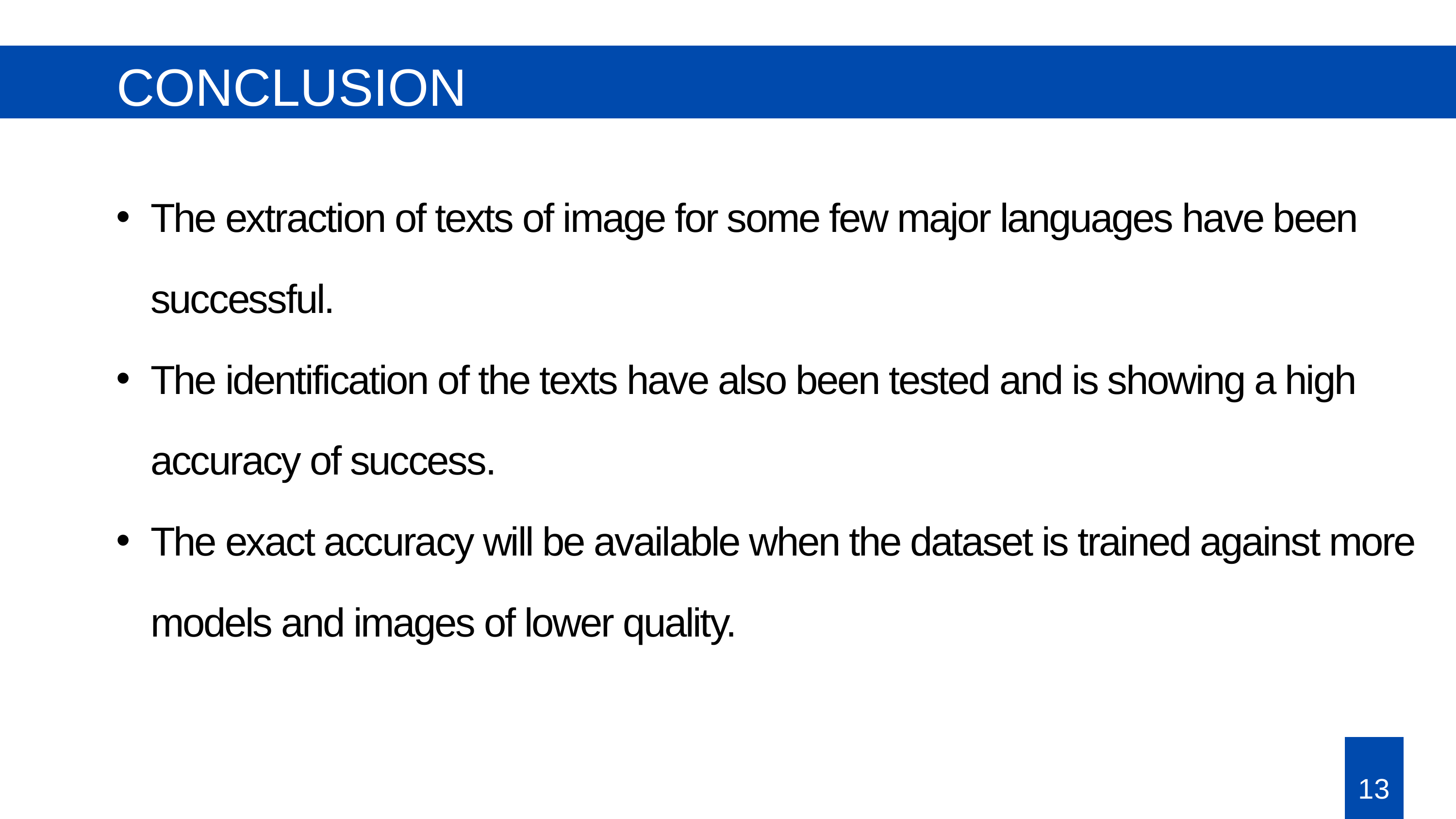

CONCLUSION

The extraction of texts of image for some few major languages have been successful.
The identification of the texts have also been tested and is showing a high accuracy of success.
The exact accuracy will be available when the dataset is trained against more models and images of lower quality.

13